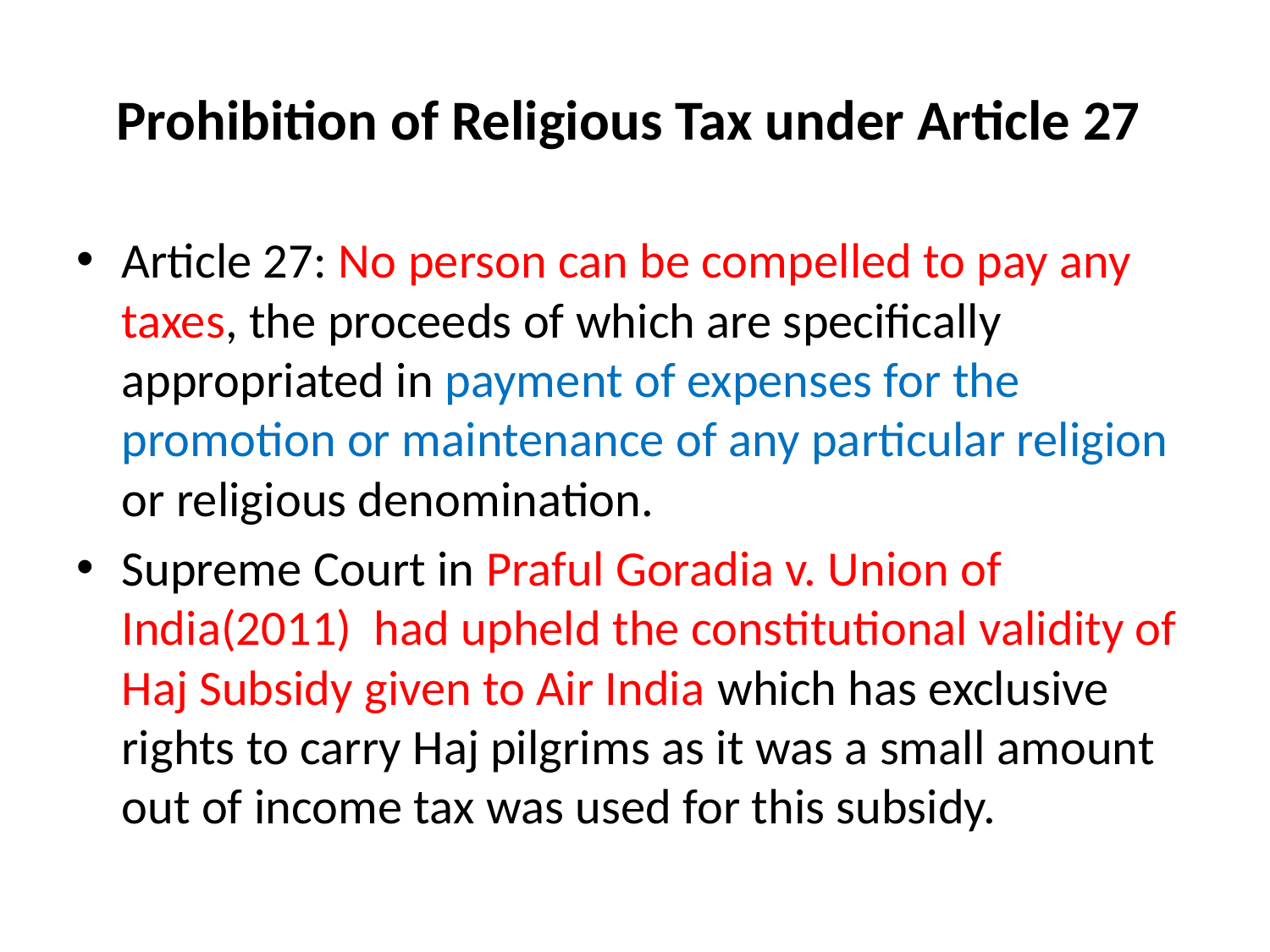

# Prohibition of Religious Tax under Article 27
Article 27: No person can be compelled to pay any taxes, the proceeds of which are specifically appropriated in payment of expenses for the promotion or maintenance of any particular religion or religious denomination.
Supreme Court in Praful Goradia v. Union of India(2011)  had upheld the constitutional validity of Haj Subsidy given to Air India which has exclusive rights to carry Haj pilgrims as it was a small amount out of income tax was used for this subsidy.